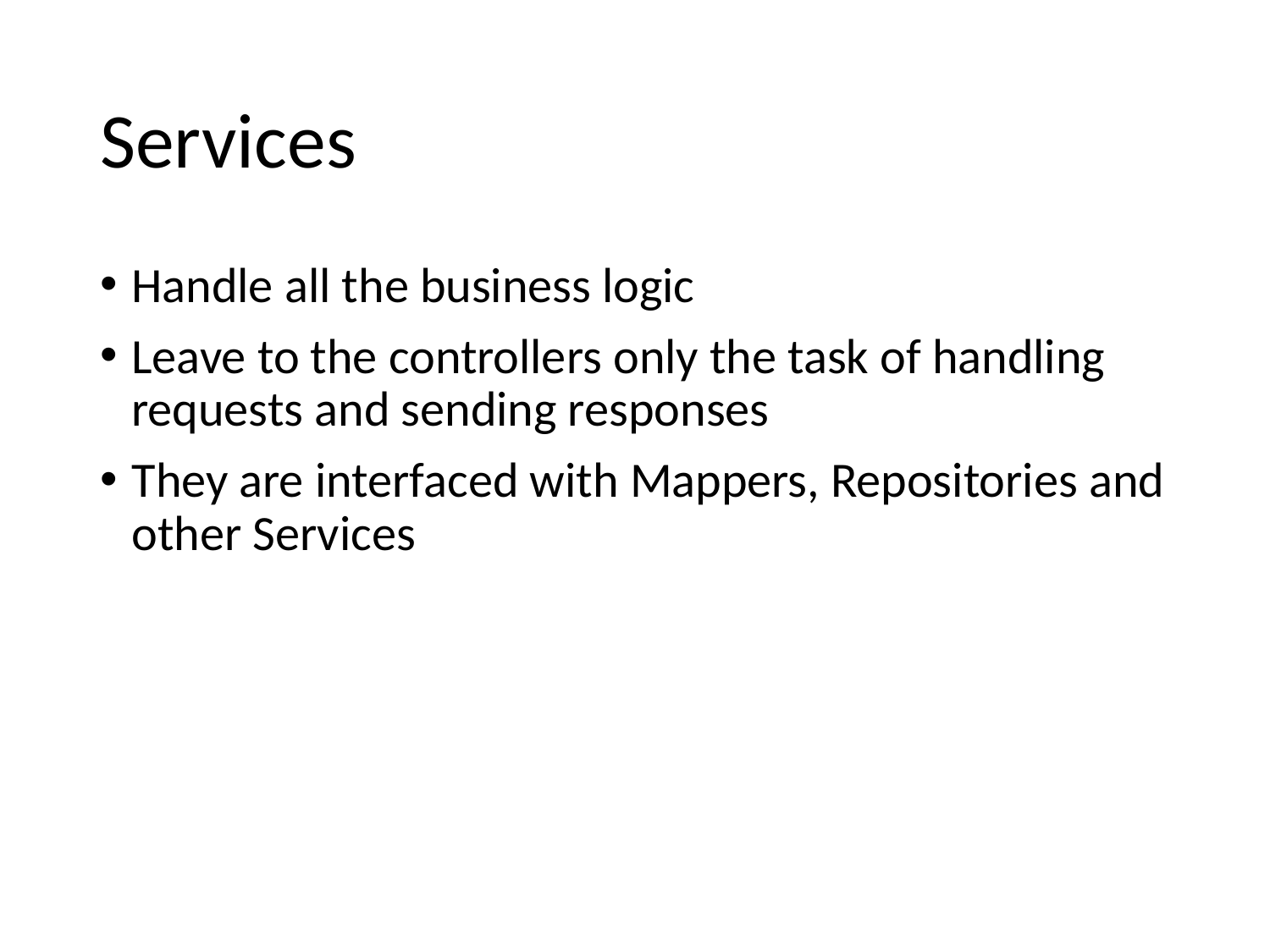

# Services
Handle all the business logic
Leave to the controllers only the task of handling requests and sending responses
They are interfaced with Mappers, Repositories and other Services